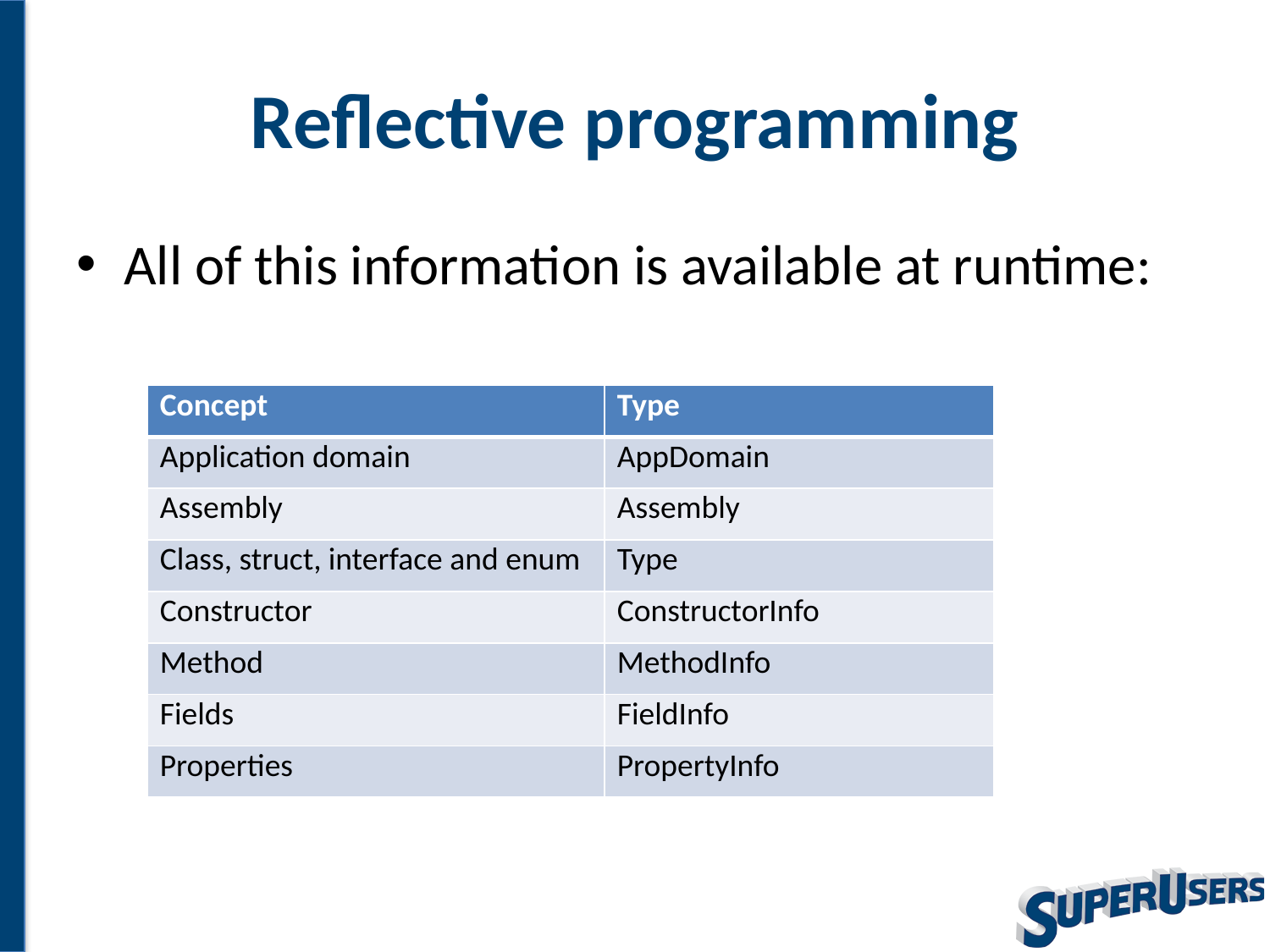

# Reflective programming
All of this information is available at runtime:
| Concept | Type |
| --- | --- |
| Application domain | AppDomain |
| Assembly | Assembly |
| Class, struct, interface and enum | Type |
| Constructor | ConstructorInfo |
| Method | MethodInfo |
| Fields | FieldInfo |
| Properties | PropertyInfo |